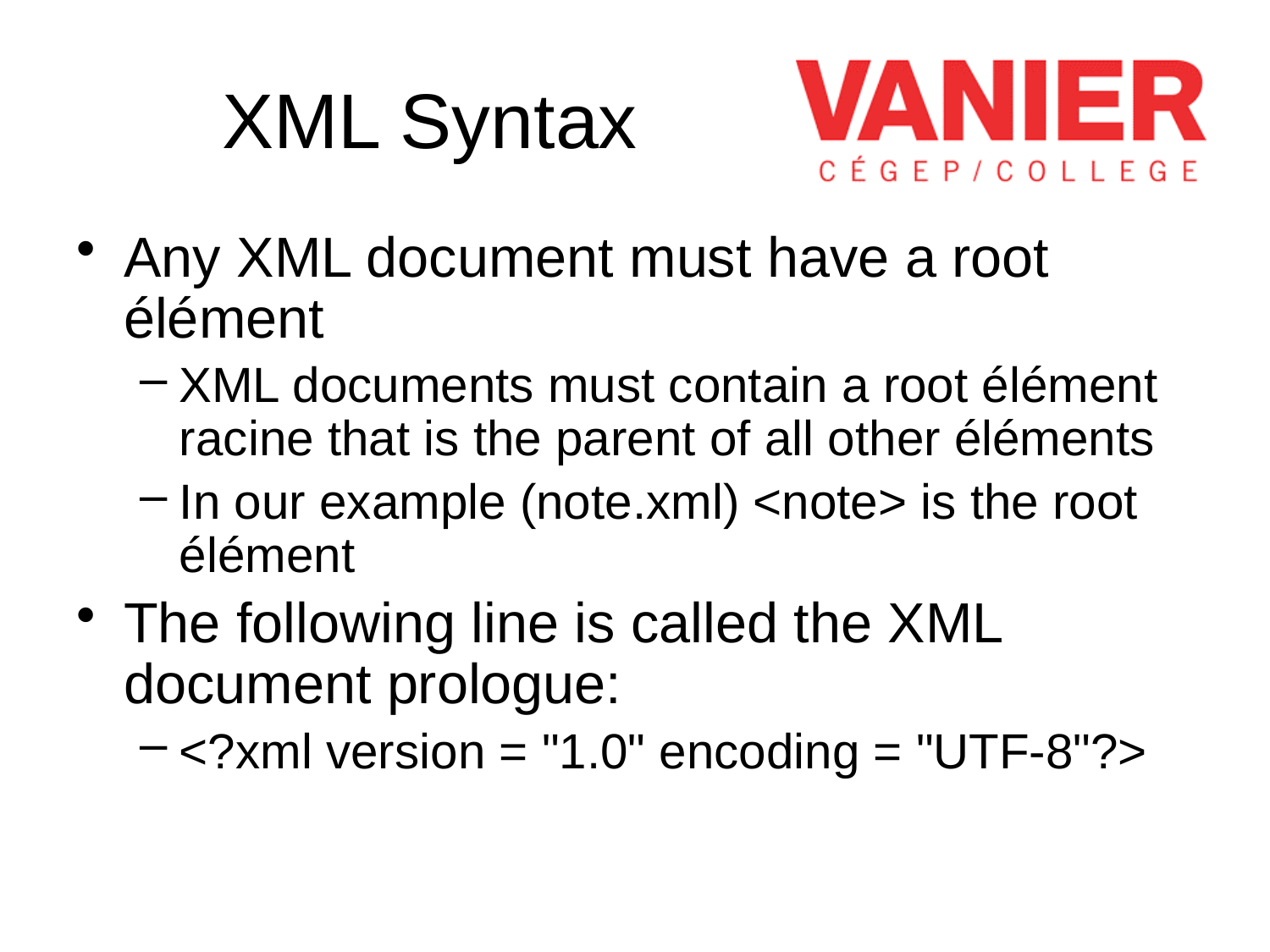

# XML Syntax
Any XML document must have a root élément
XML documents must contain a root élément racine that is the parent of all other éléments
In our example (note.xml) <note> is the root élément
The following line is called the XML document prologue:
<?xml version = "1.0" encoding = "UTF-8"?>